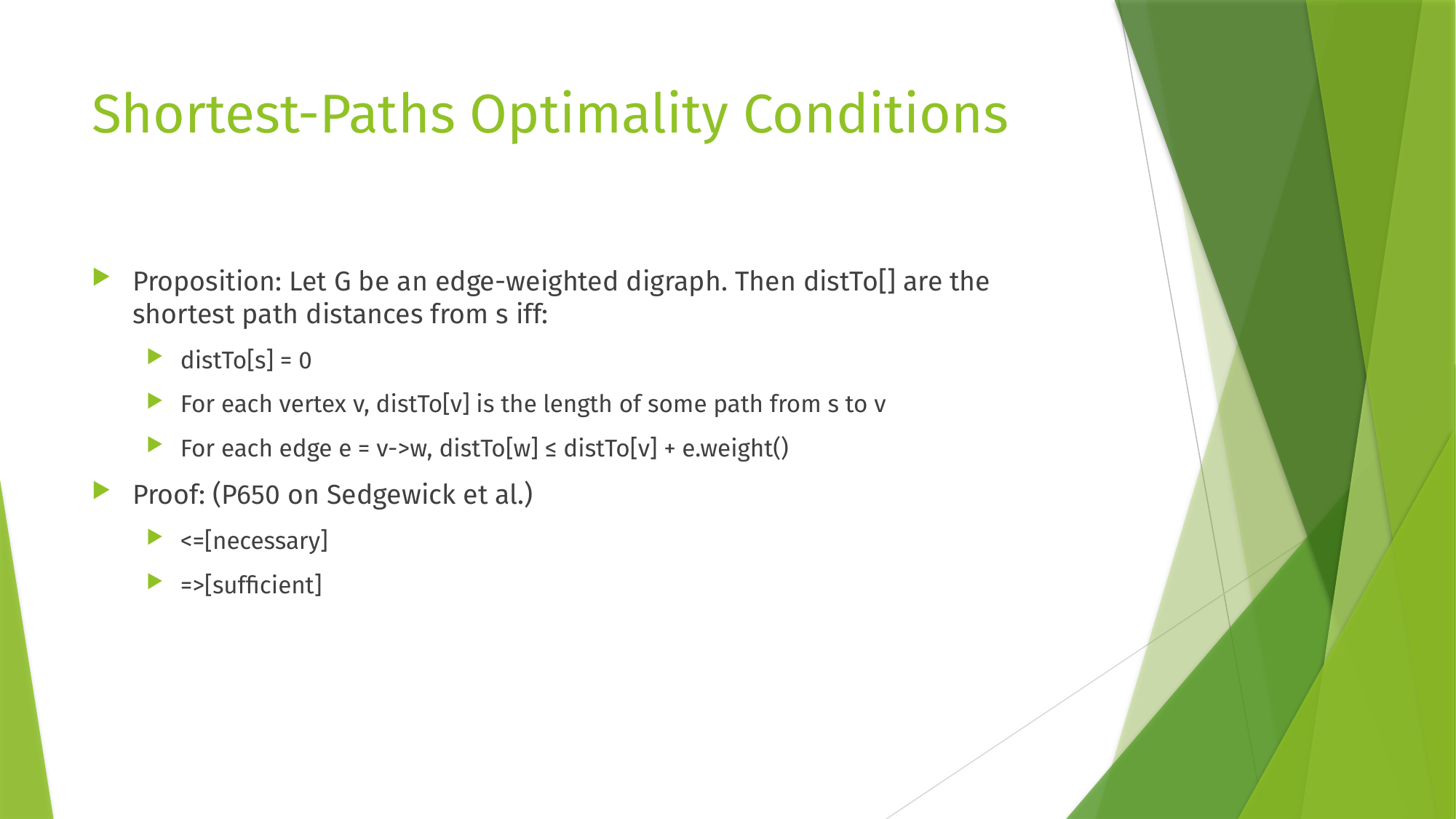

# Shortest-Paths Optimality Conditions
Proposition: Let G be an edge-weighted digraph. Then distTo[] are the shortest path distances from s iff:
distTo[s] = 0
For each vertex v, distTo[v] is the length of some path from s to v
For each edge e = v->w, distTo[w] ≤ distTo[v] + e.weight()
Proof: (P650 on Sedgewick et al.)
<=[necessary]
=>[sufficient]